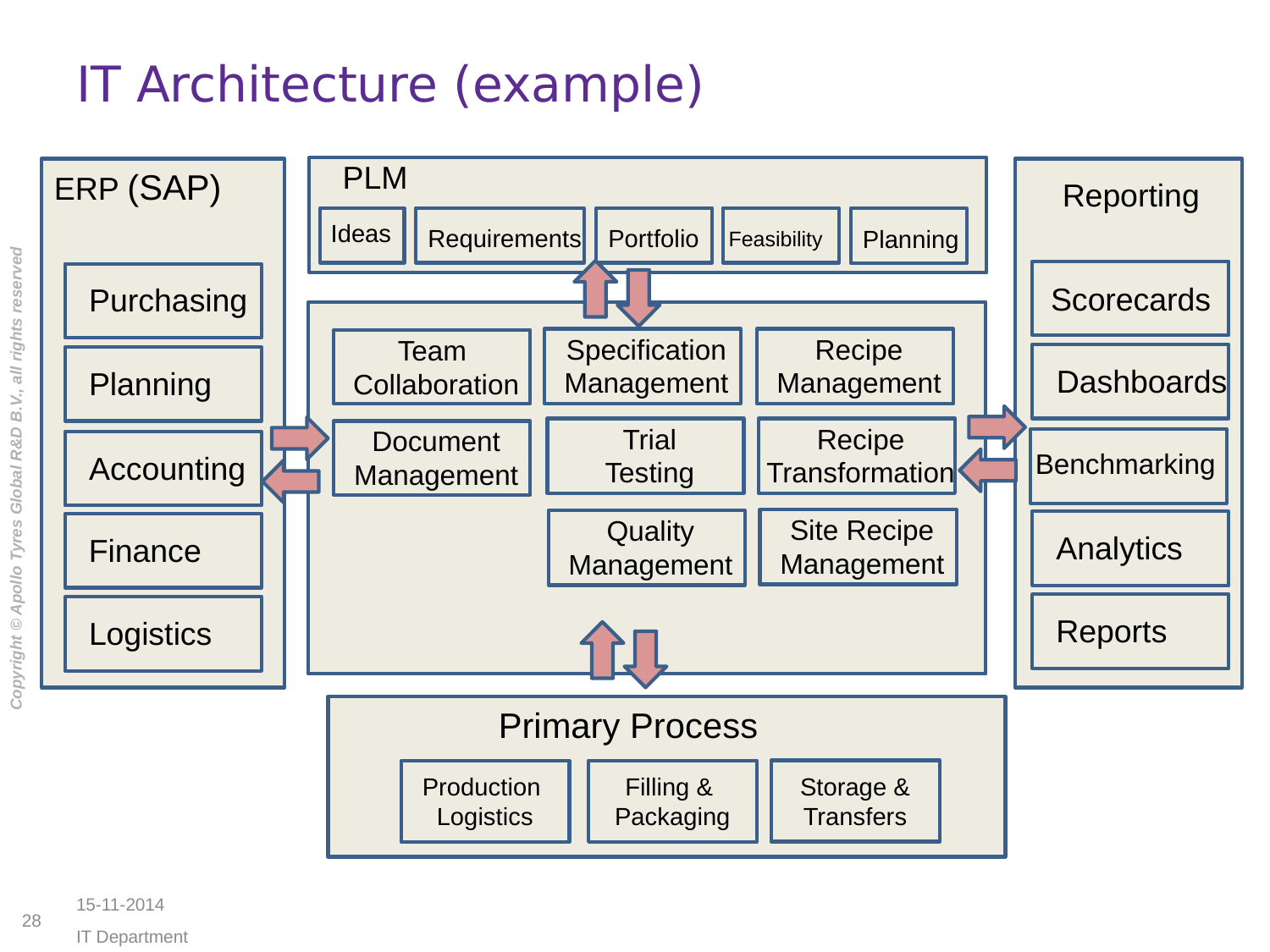

# IT Architecture (example)
PLM

ERP (SAP)
Reporting

Requirements

Portfolio

Planning
Ideas
Feasibility

Purchasing
Scorecards

Specification
Management

Recipe
Management

Team
Collaboration

Dashboards

Planning

Recipe
Transformation

Trial
Testing

Document
Management

Accounting
Benchmarking
Site Recipe
Management

Quality
Management

Analytics

Finance

Reports

Logistics

Primary Process

Storage &
Transfers

Production
Logistics

Filling &
Packaging
15-11-2014
28
IT Department